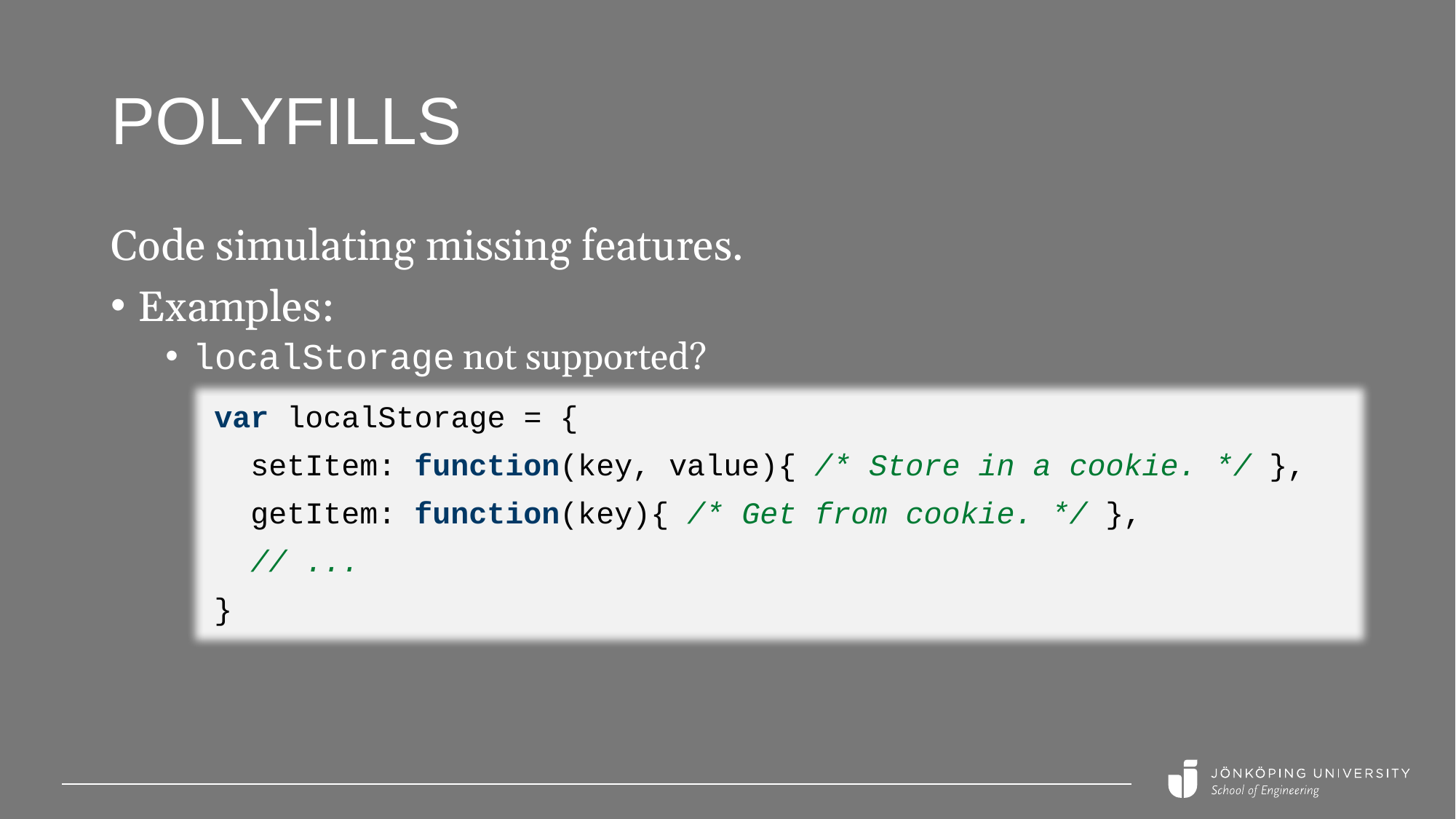

# Polyfills
Code simulating missing features.
Examples:
localStorage not supported?
var localStorage = {
  setItem: function(key, value){ /* Store in a cookie. */ },
  getItem: function(key){ /* Get from cookie. */ },
  // ...
}